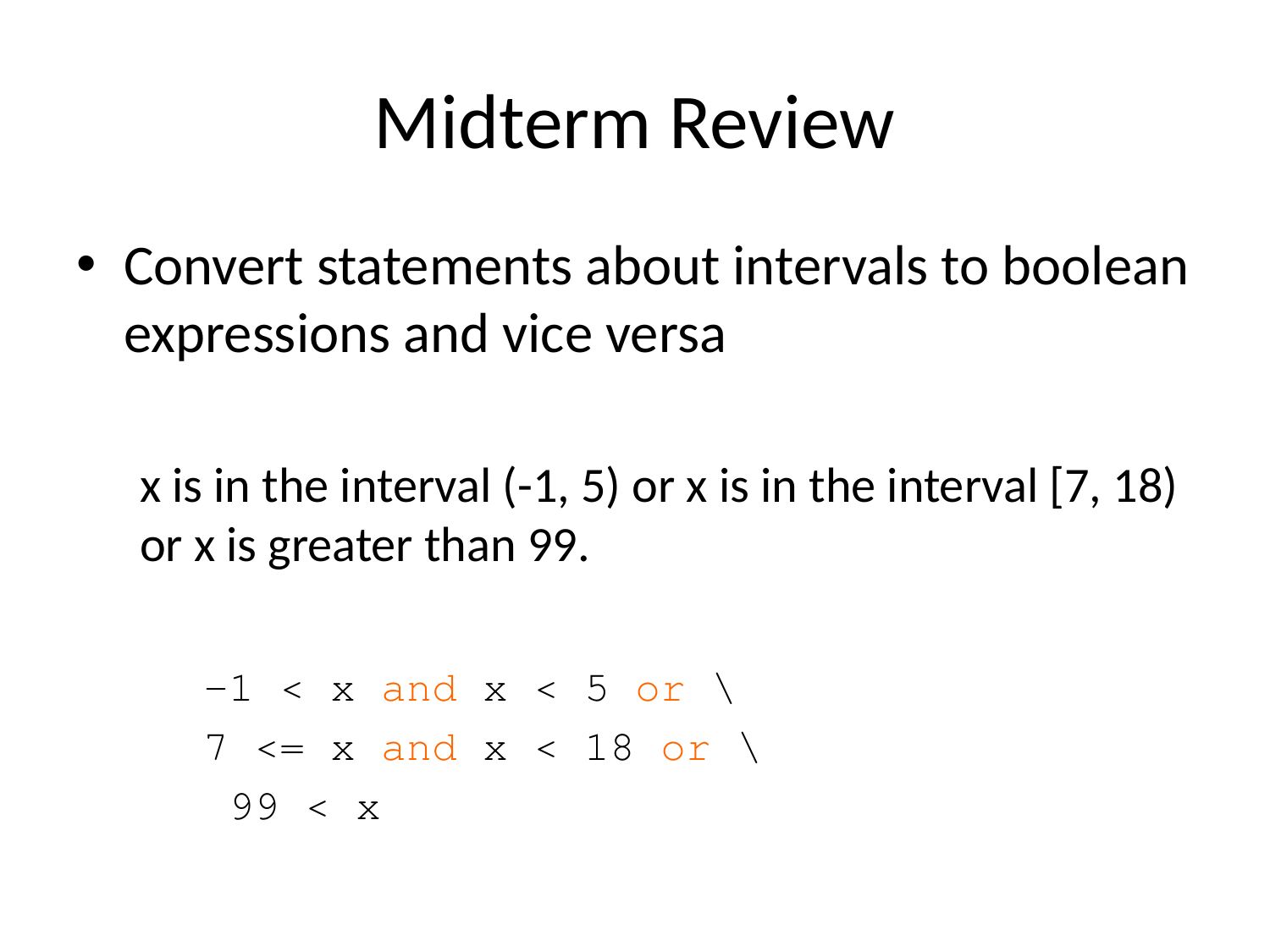

# Midterm Review
Convert statements about intervals to boolean expressions and vice versa

x is in the interval (-1, 5) or x is in the interval [7, 18) or x is greater than 99.

-1 < x and x < 5 or \
7 <= x and x < 18 or \
 99 < x